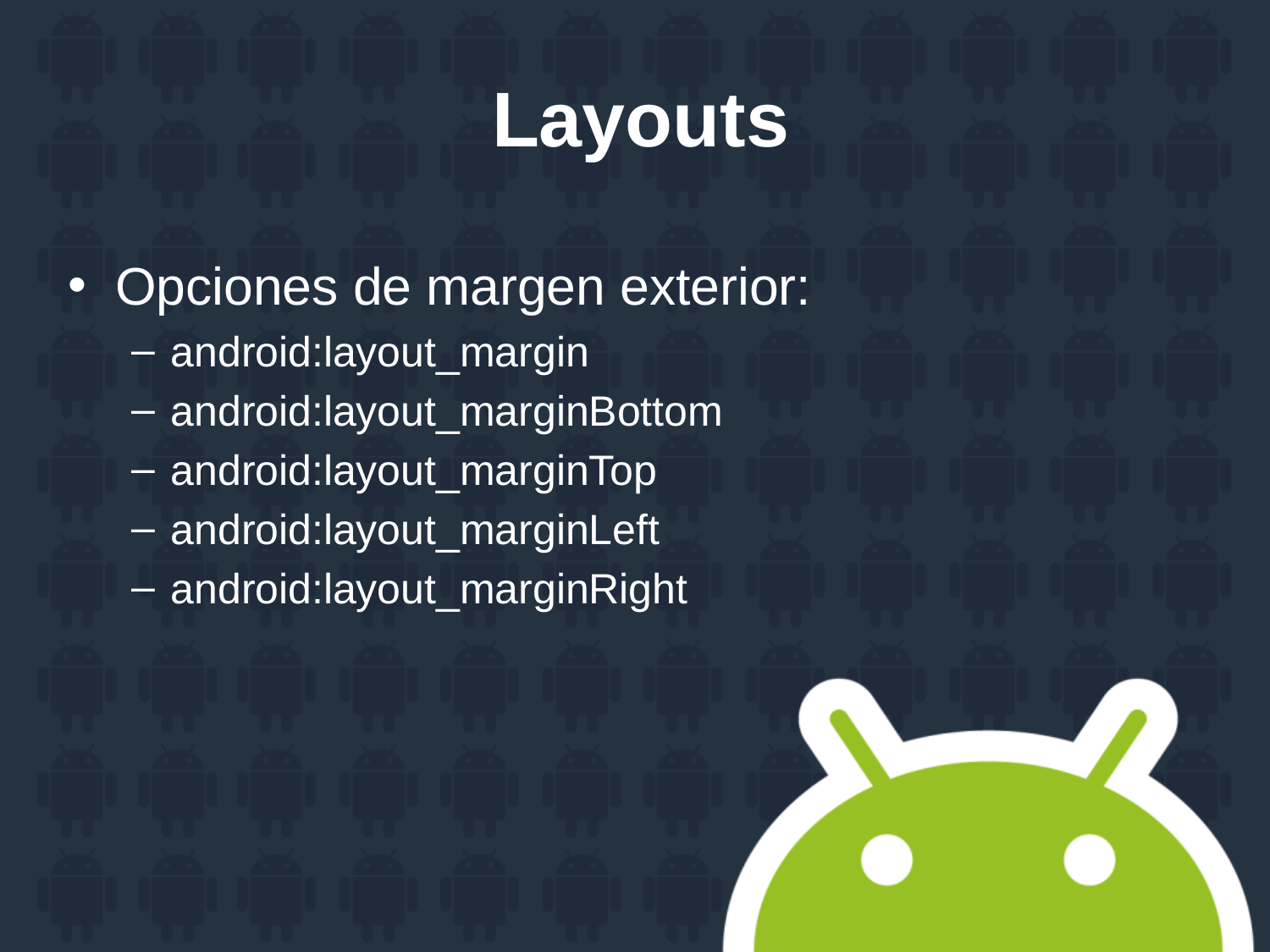

# Layouts
Opciones de margen exterior:
android:layout_margin
android:layout_marginBottom
android:layout_marginTop
android:layout_marginLeft
android:layout_marginRight